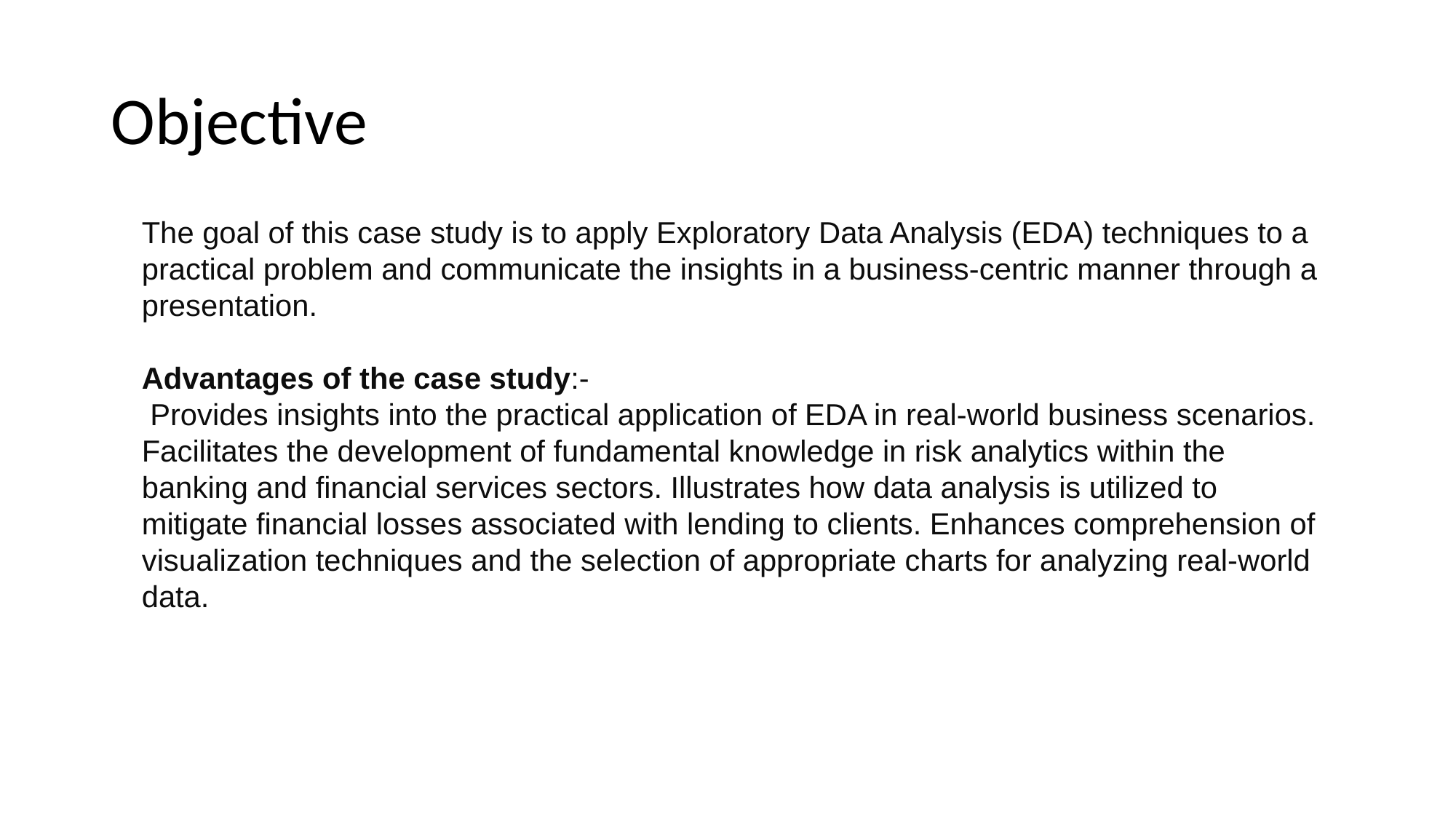

# Objective
The goal of this case study is to apply Exploratory Data Analysis (EDA) techniques to a practical problem and communicate the insights in a business-centric manner through a presentation.

Advantages of the case study:-
 Provides insights into the practical application of EDA in real-world business scenarios. Facilitates the development of fundamental knowledge in risk analytics within the banking and financial services sectors. Illustrates how data analysis is utilized to mitigate financial losses associated with lending to clients. Enhances comprehension of visualization techniques and the selection of appropriate charts for analyzing real-world data.